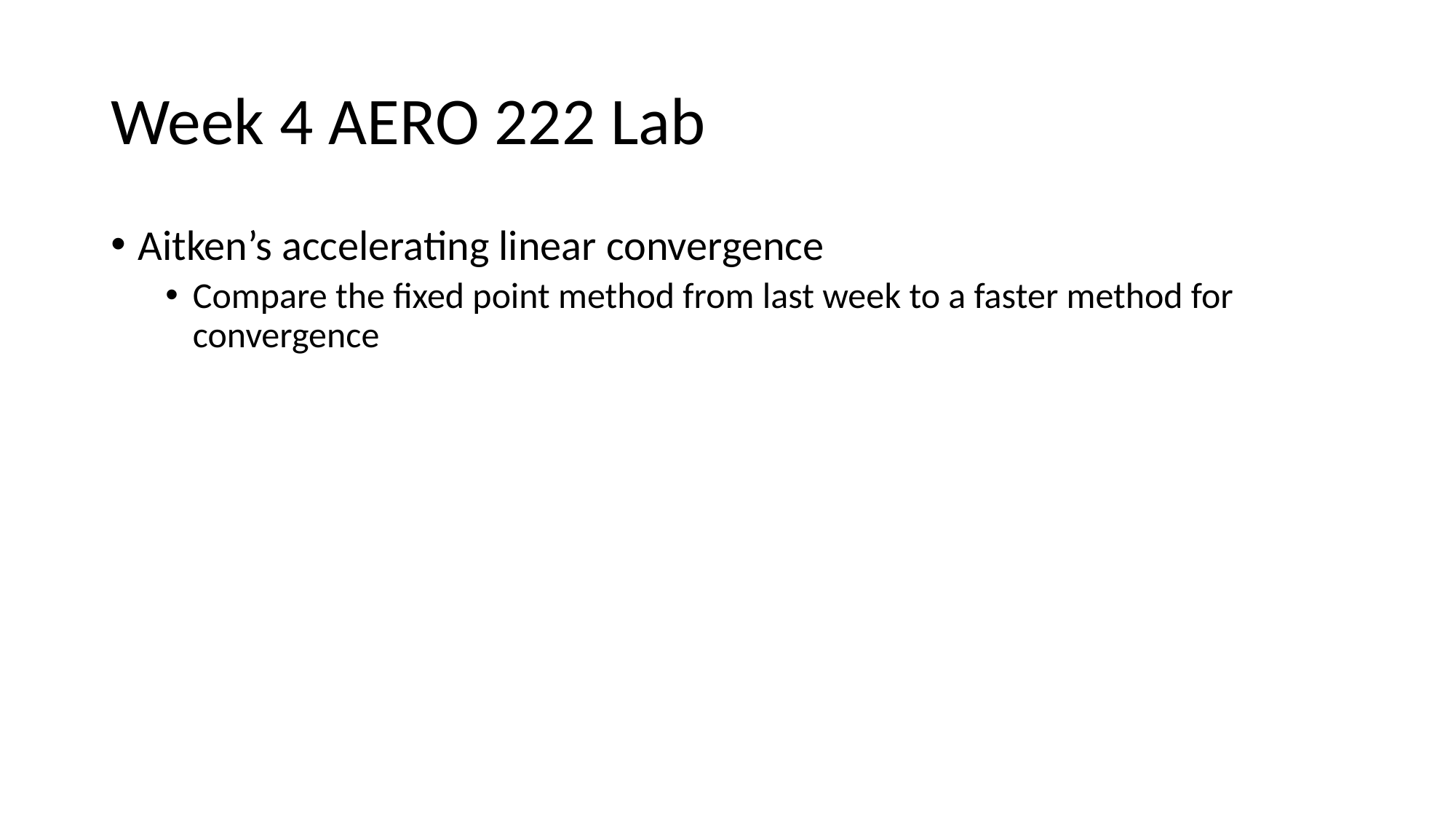

# Week 4 AERO 222 Lab
Aitken’s accelerating linear convergence
Compare the fixed point method from last week to a faster method for convergence